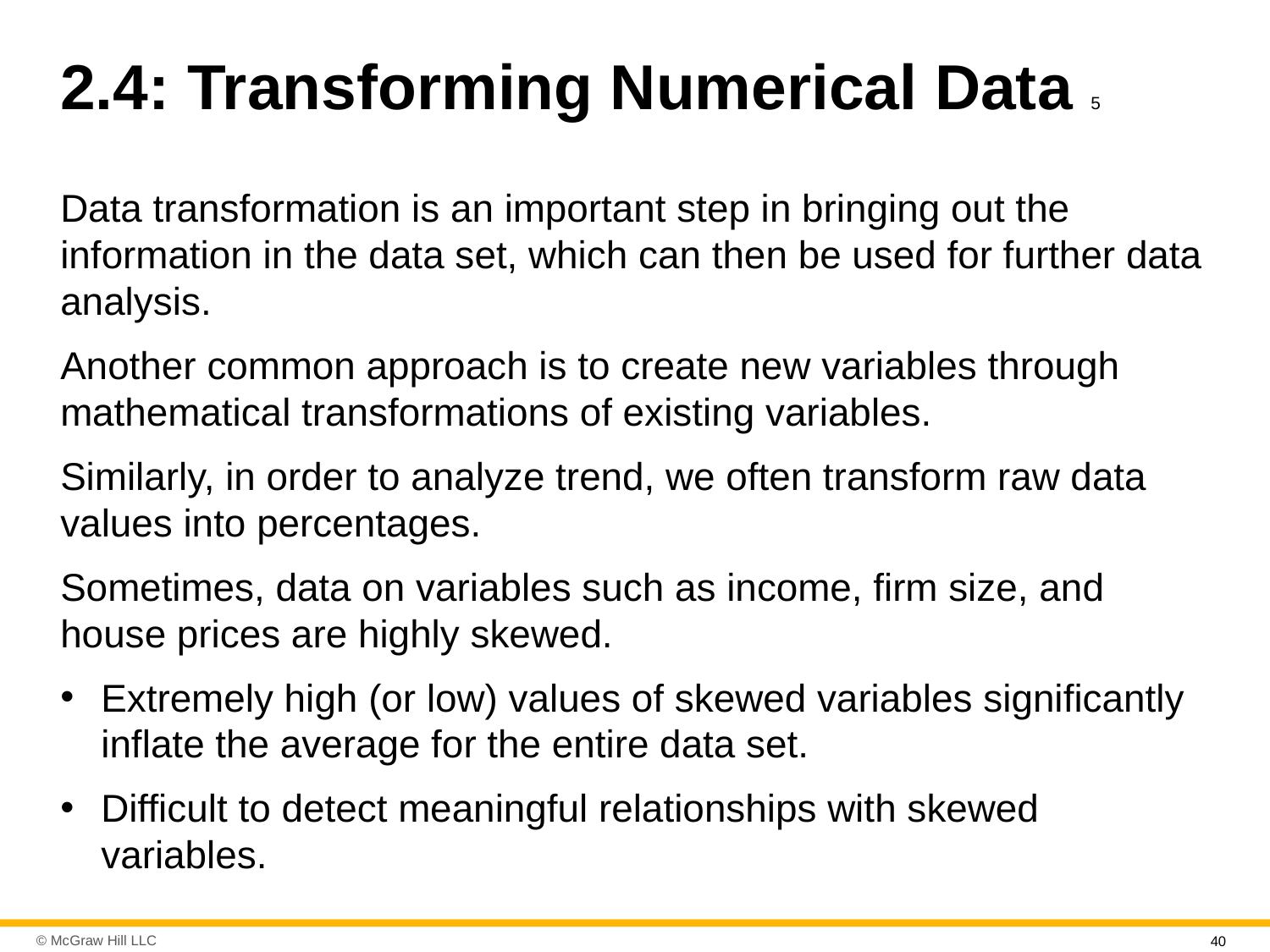

# 2.4: Transforming Numerical Data 5
Data transformation is an important step in bringing out the information in the data set, which can then be used for further data analysis.
Another common approach is to create new variables through mathematical transformations of existing variables.
Similarly, in order to analyze trend, we often transform raw data values into percentages.
Sometimes, data on variables such as income, firm size, and house prices are highly skewed.
Extremely high (or low) values of skewed variables significantly inflate the average for the entire data set.
Difficult to detect meaningful relationships with skewed variables.
40